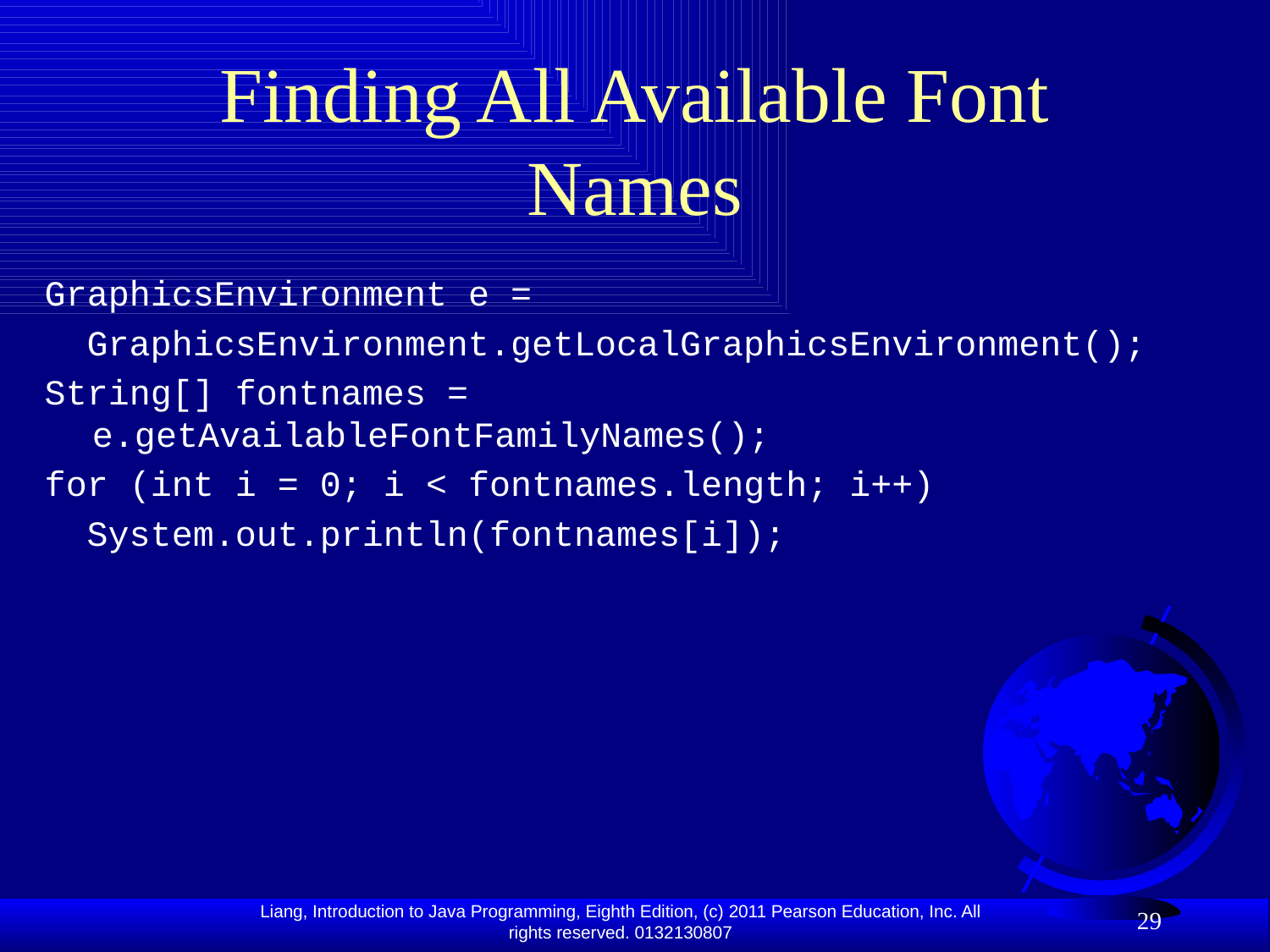

# Finding All Available Font Names
GraphicsEnvironment e =
  GraphicsEnvironment.getLocalGraphicsEnvironment();
String[] fontnames =   e.getAvailableFontFamilyNames();
for (int i = 0; i < fontnames.length; i++)
  System.out.println(fontnames[i]);

29